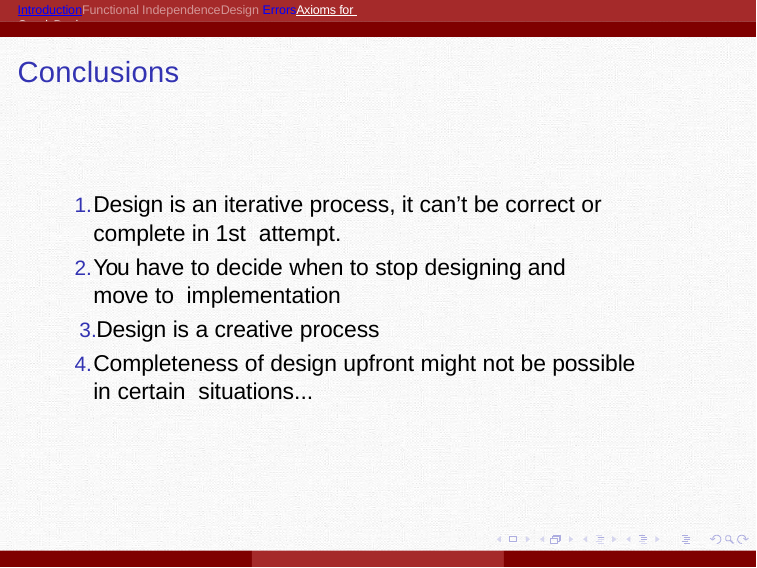

IntroductionFunctional IndependenceDesign ErrorsAxioms for Good Design

# Conclusions
Design is an iterative process, it can’t be correct or complete in 1st  attempt.
You have to decide when to stop designing and move to  implementation
Design is a creative process
Completeness of design upfront might not be possible in certain  situations...